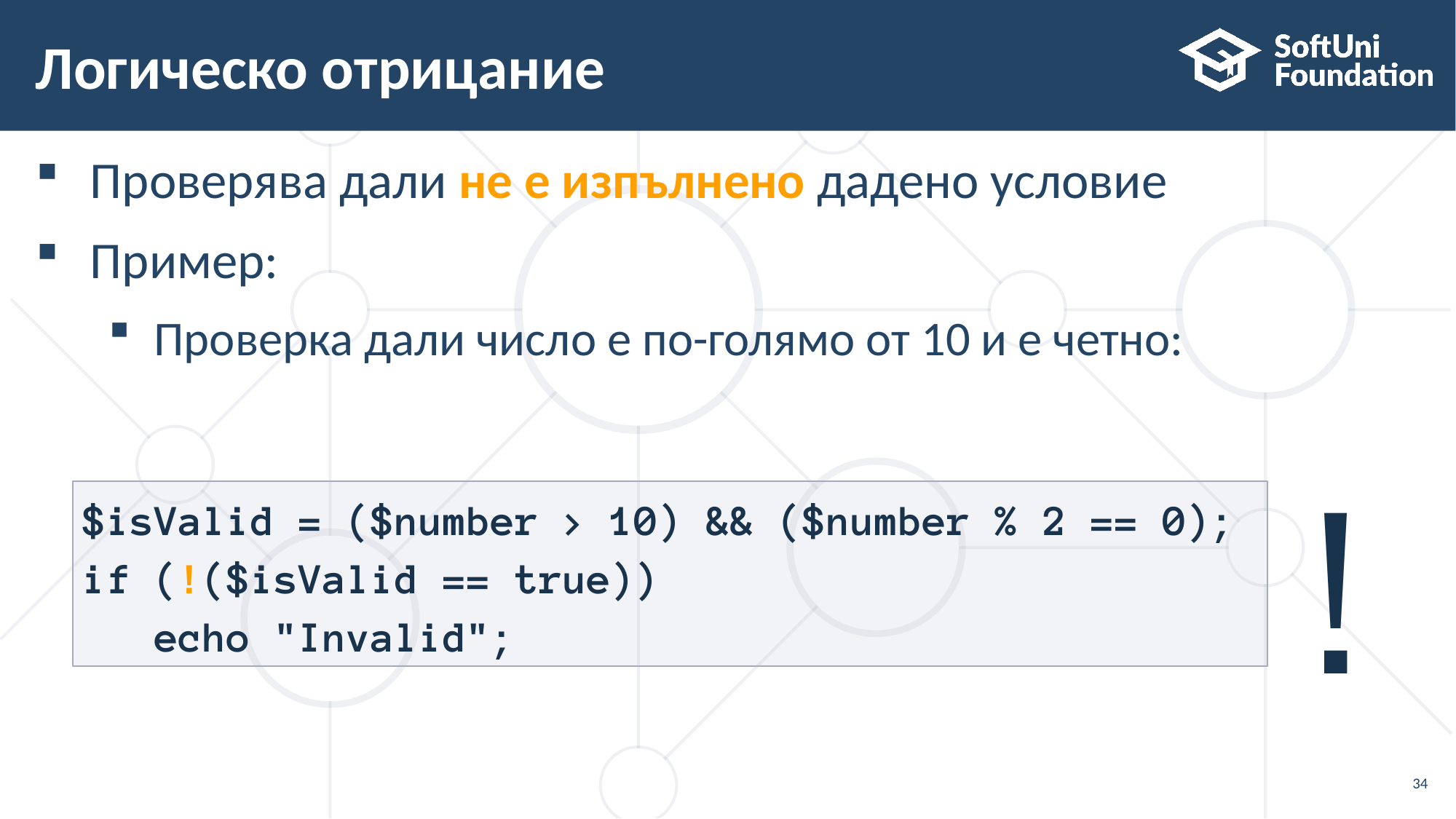

# Логическо отрицание
Проверява дали не е изпълнено дадено условиe
Пример:
Проверка дали число е по-голямо от 10 и е четно:
!
$isValid = ($number > 10) && ($number % 2 == 0);
if (!($isValid == true))
   echo "Invalid";
34